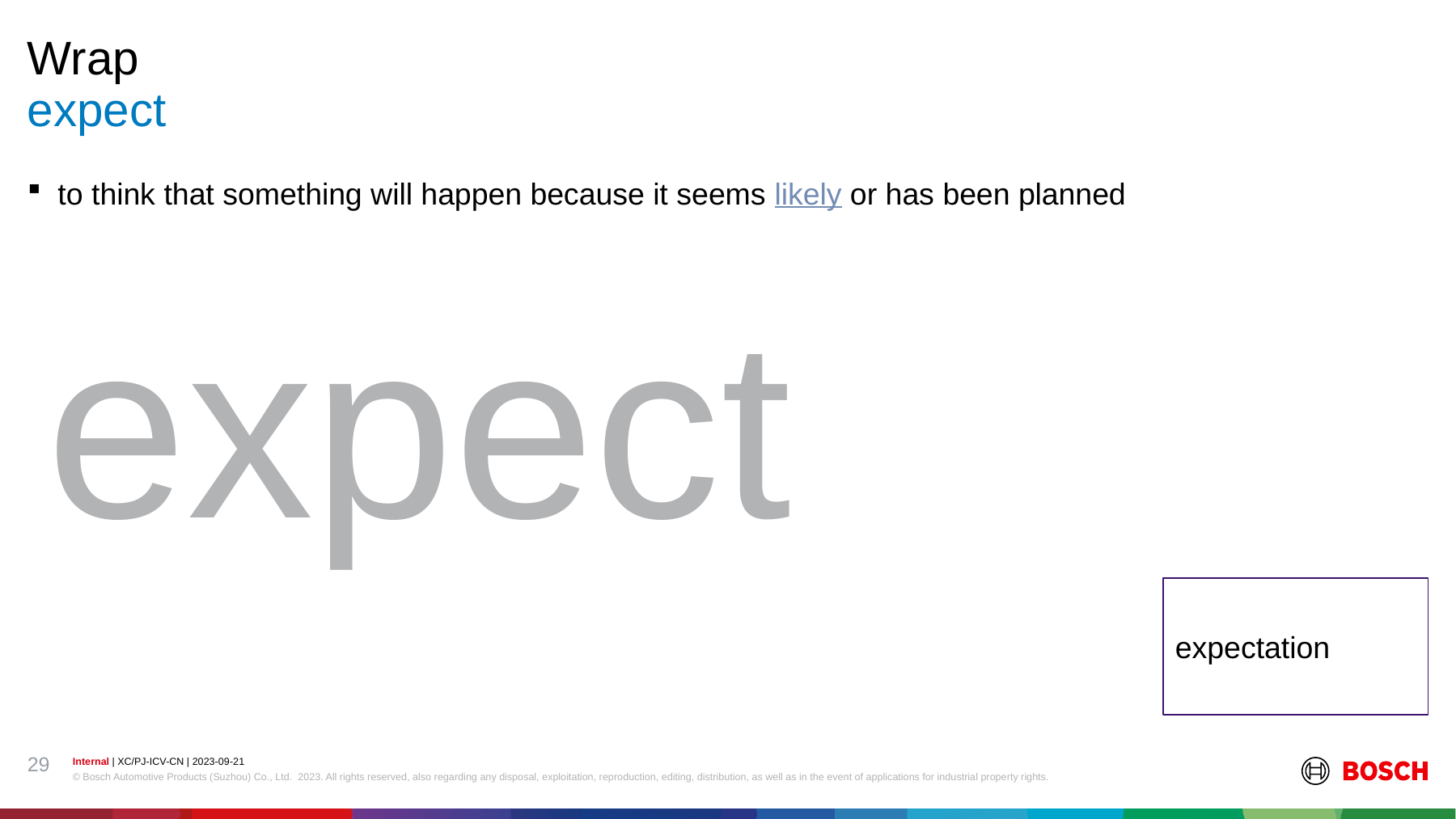

Wrap
# expect
to think that something will happen because it seems likely or has been planned
expect
expectation
29